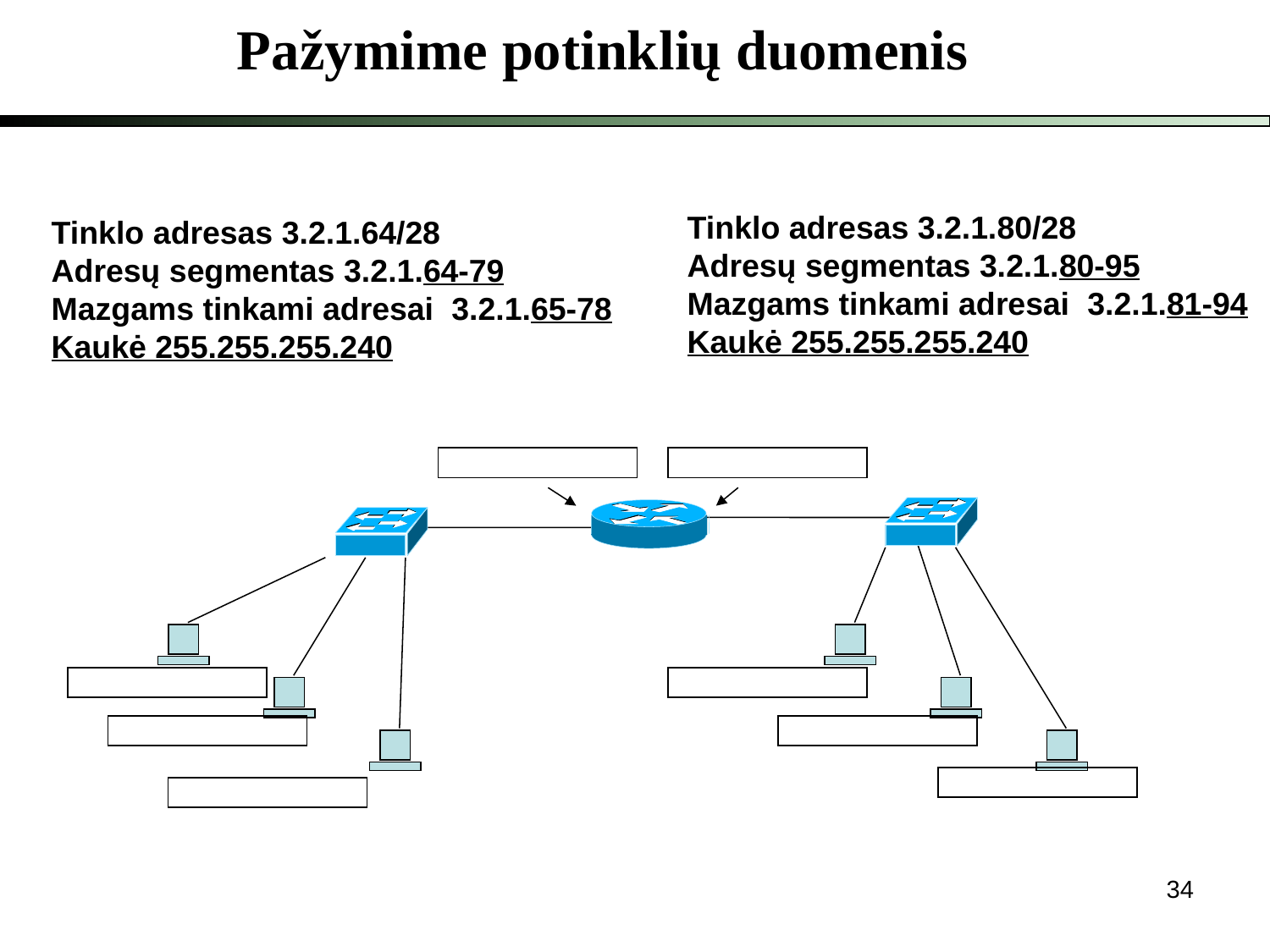

Pažymime potinklių duomenis

Tinklo adresas 3.2.1.80/28
Adresų segmentas 3.2.1.80-95
Mazgams tinkami adresai  3.2.1.81-94
Kaukė 255.255.255.240

Tinklo adresas 3.2.1.64/28
Adresų segmentas 3.2.1.64-79
Mazgams tinkami adresai  3.2.1.65-78
Kaukė 255.255.255.240

34